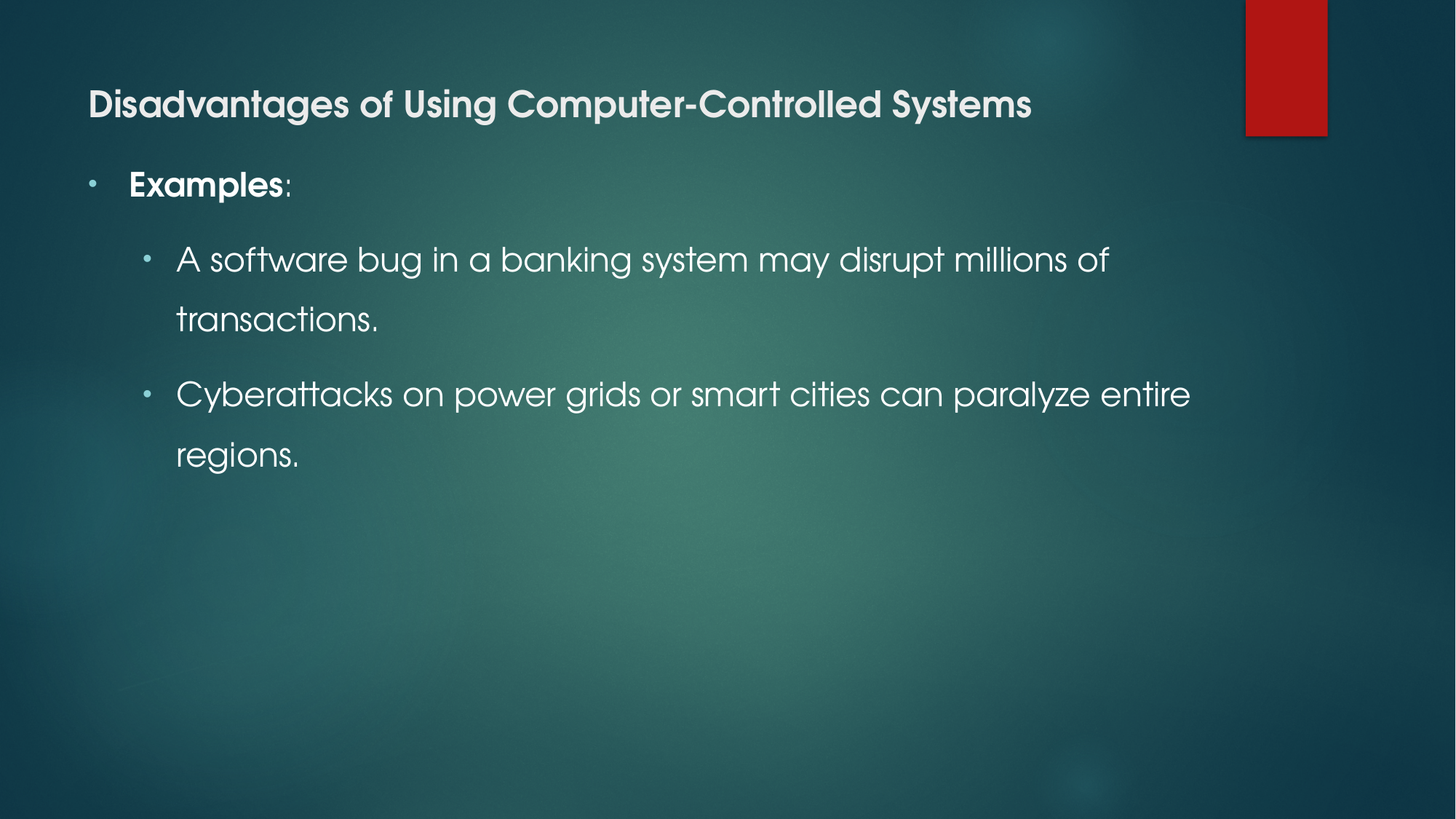

# Disadvantages of Using Computer-Controlled Systems
Examples:
A software bug in a banking system may disrupt millions of transactions.
Cyberattacks on power grids or smart cities can paralyze entire regions.